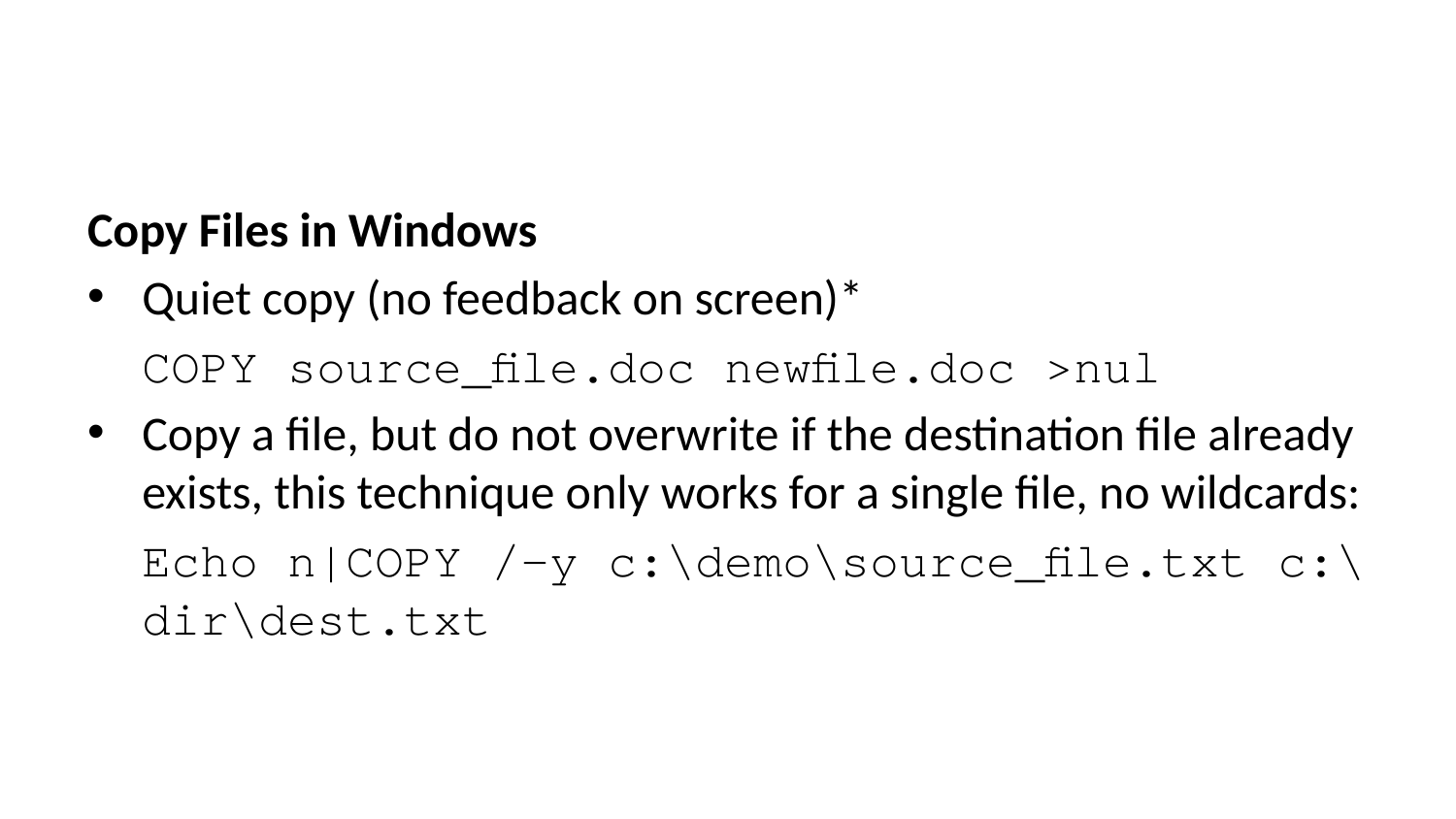

Copy Files in Windows
Quiet copy (no feedback on screen)*
COPY source_file.doc newfile.doc >nul
Copy a file, but do not overwrite if the destination file already exists, this technique only works for a single file, no wildcards:
Echo n|COPY /-y c:\demo\source_file.txt c:\dir\dest.txt